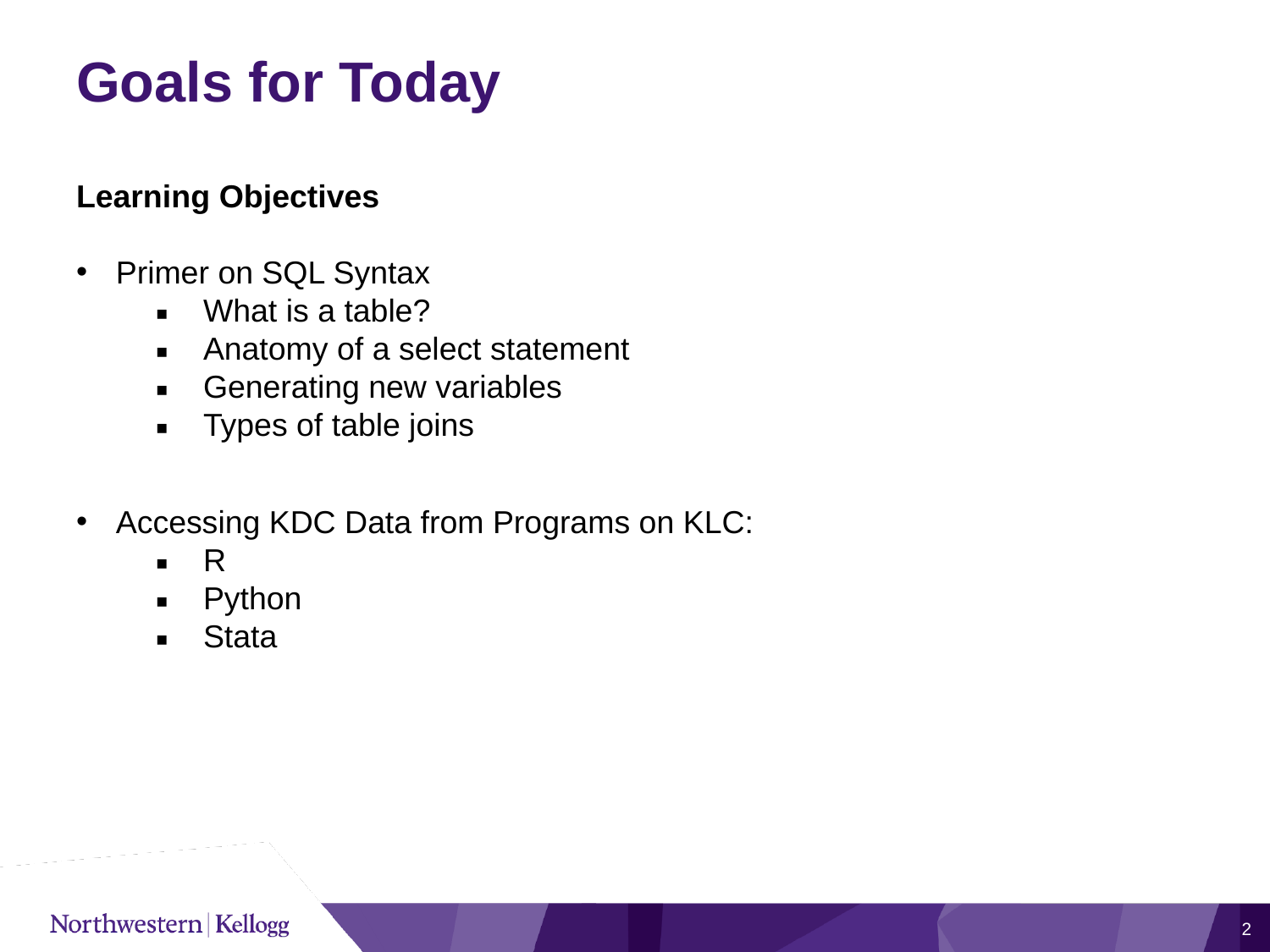

# Goals for Today
Learning Objectives

Primer on SQL Syntax
What is a table?
Anatomy of a select statement
Generating new variables
Types of table joins

Accessing KDC Data from Programs on KLC:
R
Python
Stata

2